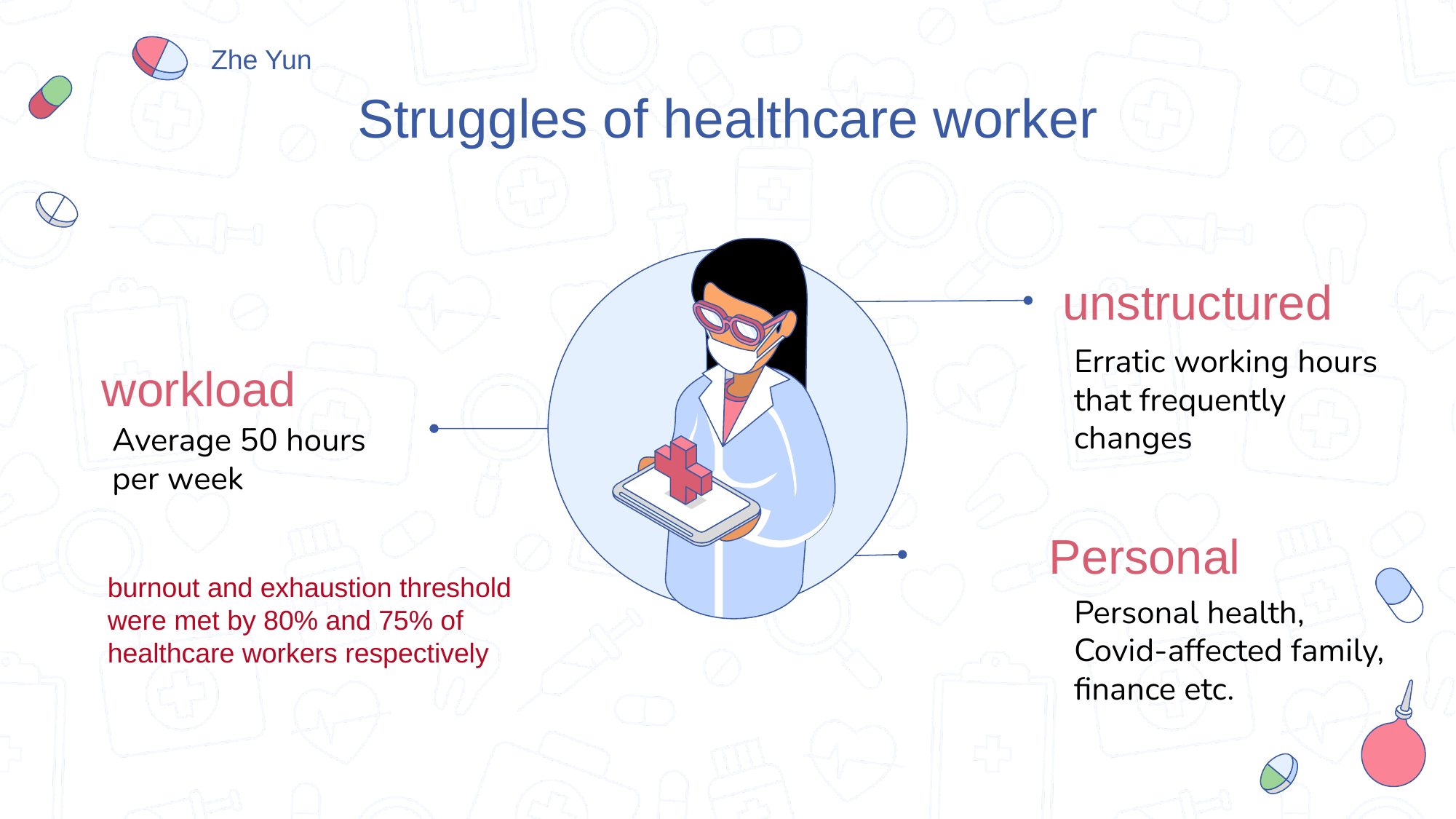

Zhe Yun
# Struggles of healthcare worker

unstructured
Erratic working hours that frequently changes
workload
Average 50 hours
per week
Personal
burnout and exhaustion threshold were met by 80% and 75% of healthcare workers respectively
Personal health, Covid-affected family, finance etc.